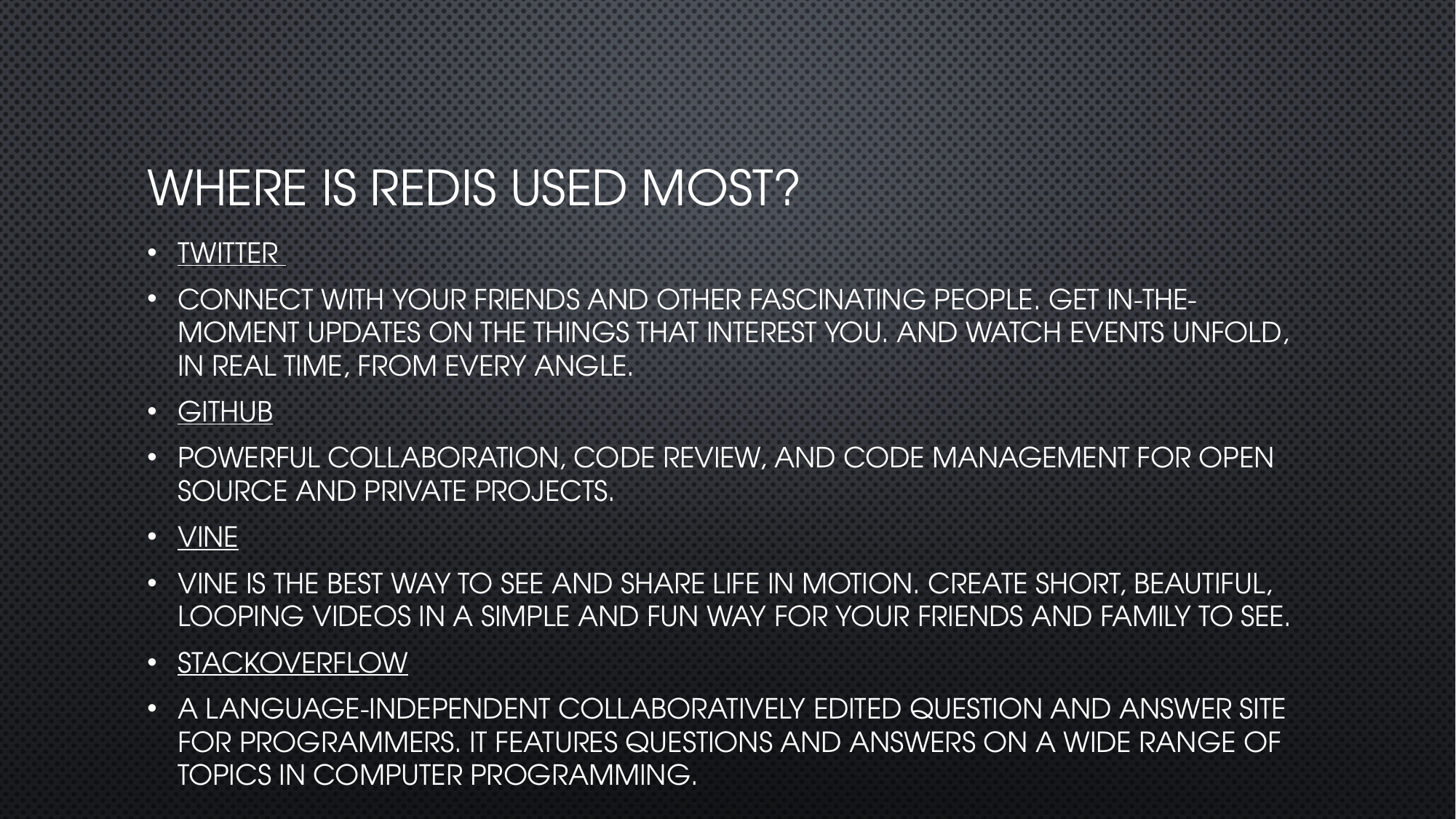

# Where is redis used most?
Twitter
Connect with your friends and other fascinating people. Get in-the-moment updates on the things that interest you. And watch events unfold, in real time, from every angle.
GitHub
Powerful collaboration, code review, and code management for open source and private projects.
Vine
Vine is the best way to see and share life in motion. Create short, beautiful, looping videos in a simple and fun way for your friends and family to see.
StackOverflow
A language-independent collaboratively edited question and answer site for programmers. It features questions and answers on a wide range of topics in computer programming.